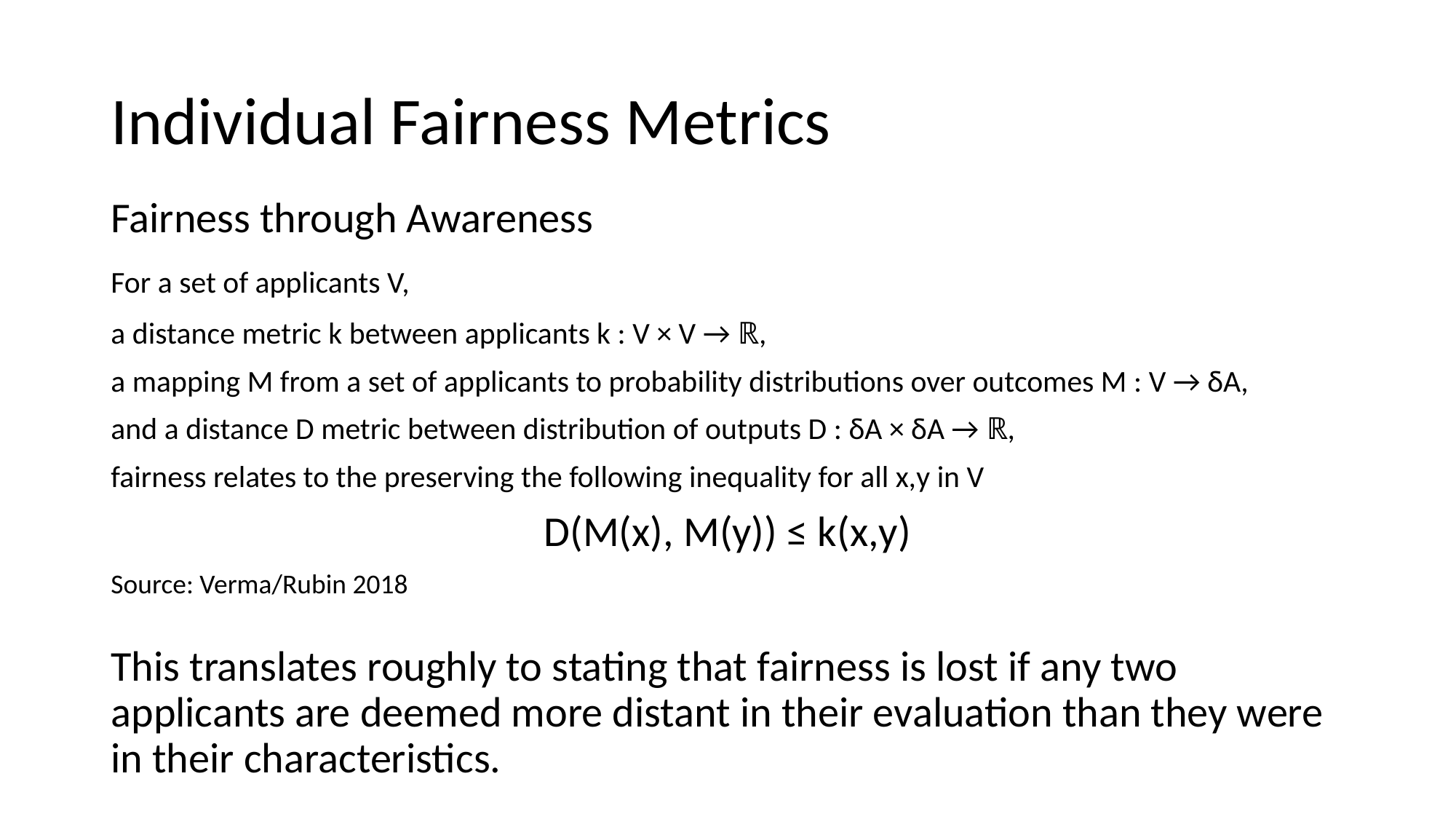

# Individual Fairness Metrics
Fairness through Awareness
For a set of applicants V,
a distance metric k between applicants k : V × V → ℝ,
a mapping M from a set of applicants to probability distributions over outcomes M : V → δA,
and a distance D metric between distribution of outputs D : δA × δA → ℝ,
fairness relates to the preserving the following inequality for all x,y in V
D(M(x), M(y)) ≤ k(x,y)
Source: Verma/Rubin 2018

This translates roughly to stating that fairness is lost if any two applicants are deemed more distant in their evaluation than they were in their characteristics.